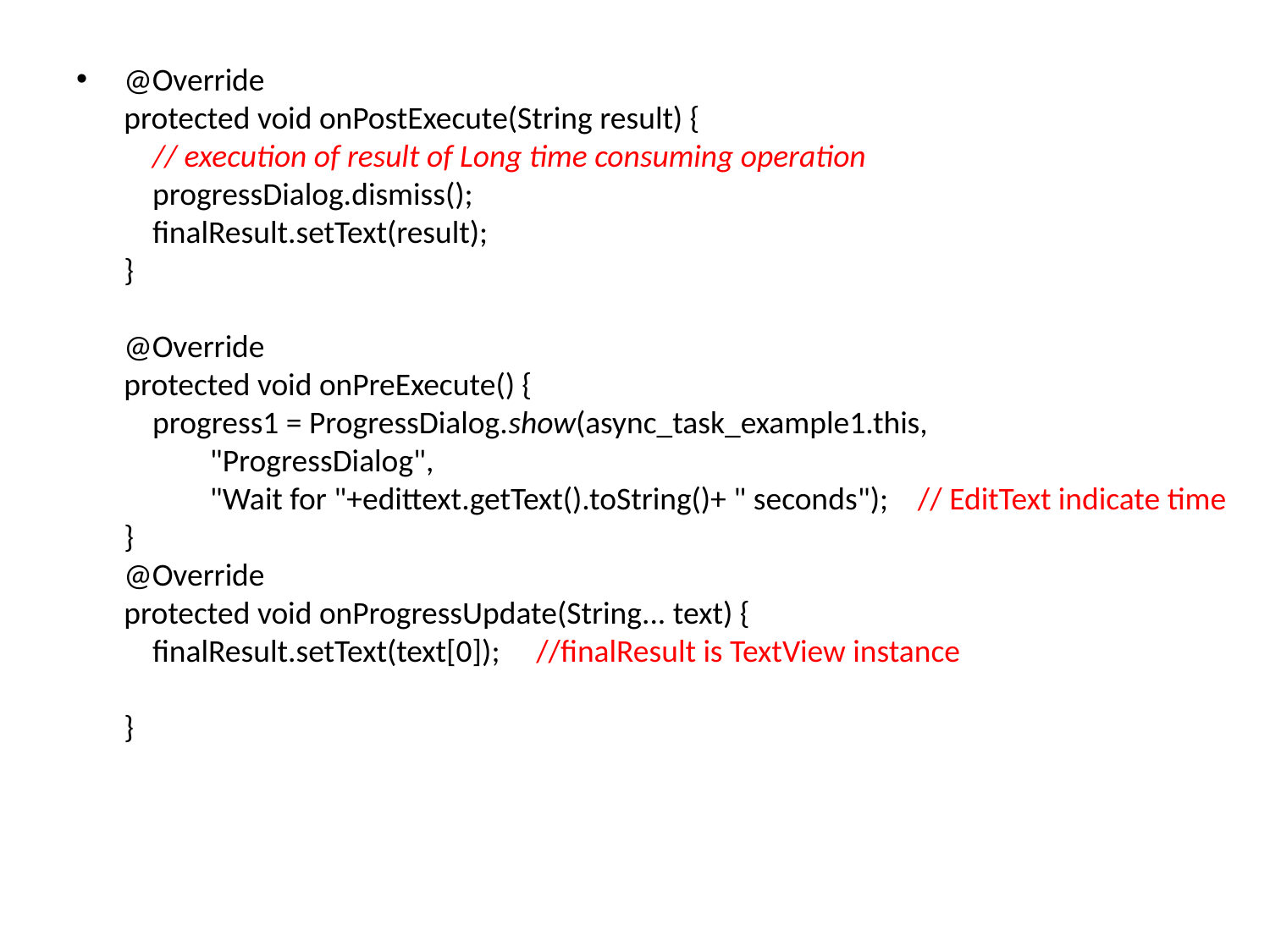

@Override
protected void onPostExecute(String result) {
    // execution of result of Long time consuming operation
    progressDialog.dismiss();
    finalResult.setText(result);
}
@Override
protected void onPreExecute() {
    progress1 = ProgressDialog.show(async_task_example1.this,
            "ProgressDialog",
            "Wait for "+edittext.getText().toString()+ " seconds");    // EditText indicate time
}
@Override
protected void onProgressUpdate(String... text) {
    finalResult.setText(text[0]);     //finalResult is TextView instance
}